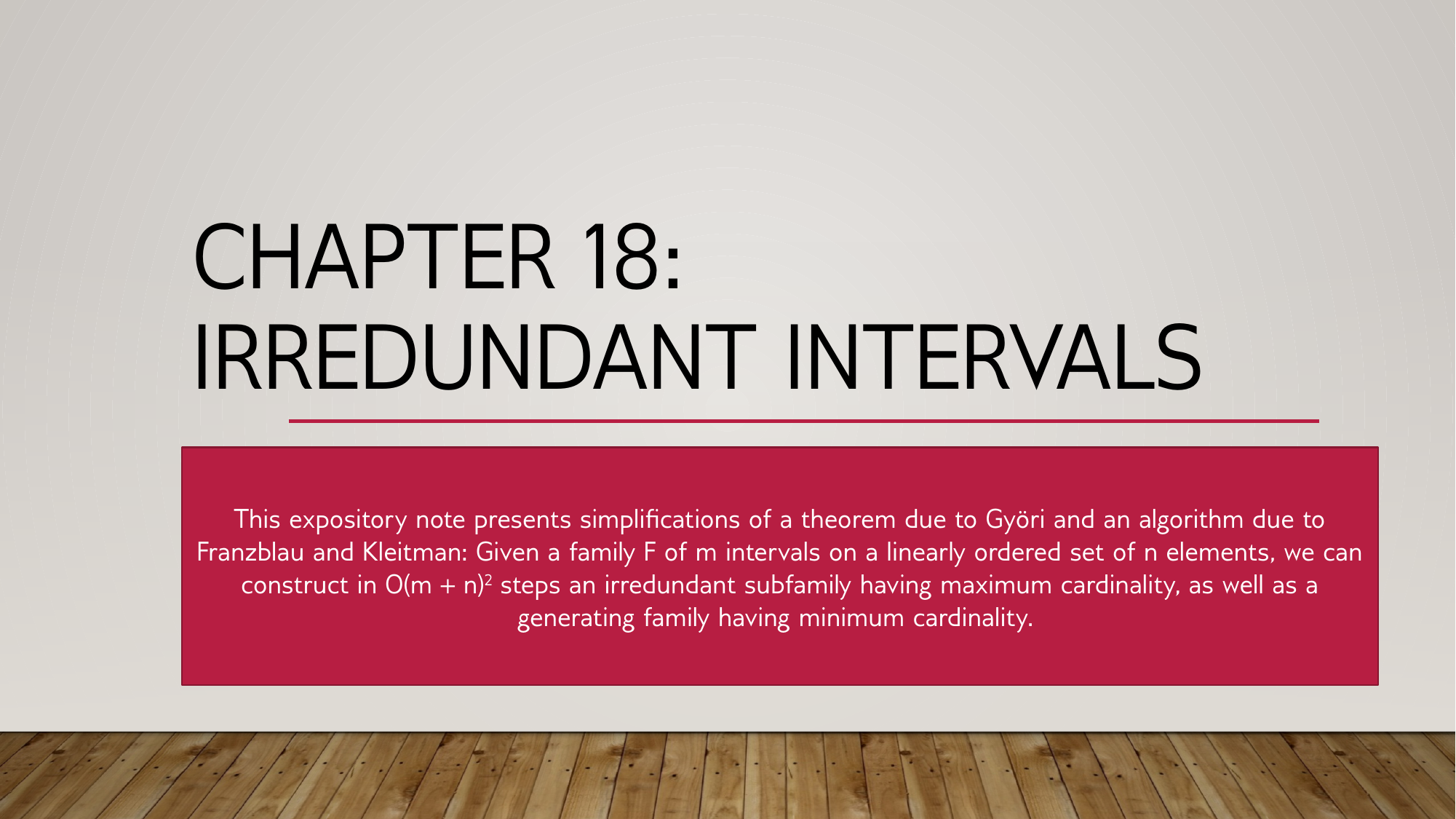

# Chapter 18: Irredundant Intervals
This expository note presents simplifications of a theorem due to Györi and an algorithm due to Franzblau and Kleitman: Given a family F of m intervals on a linearly ordered set of n elements, we can construct in O(m + n)­­­­­­2 steps an irredundant subfamily having maximum cardinality, as well as a generating family having minimum cardinality.